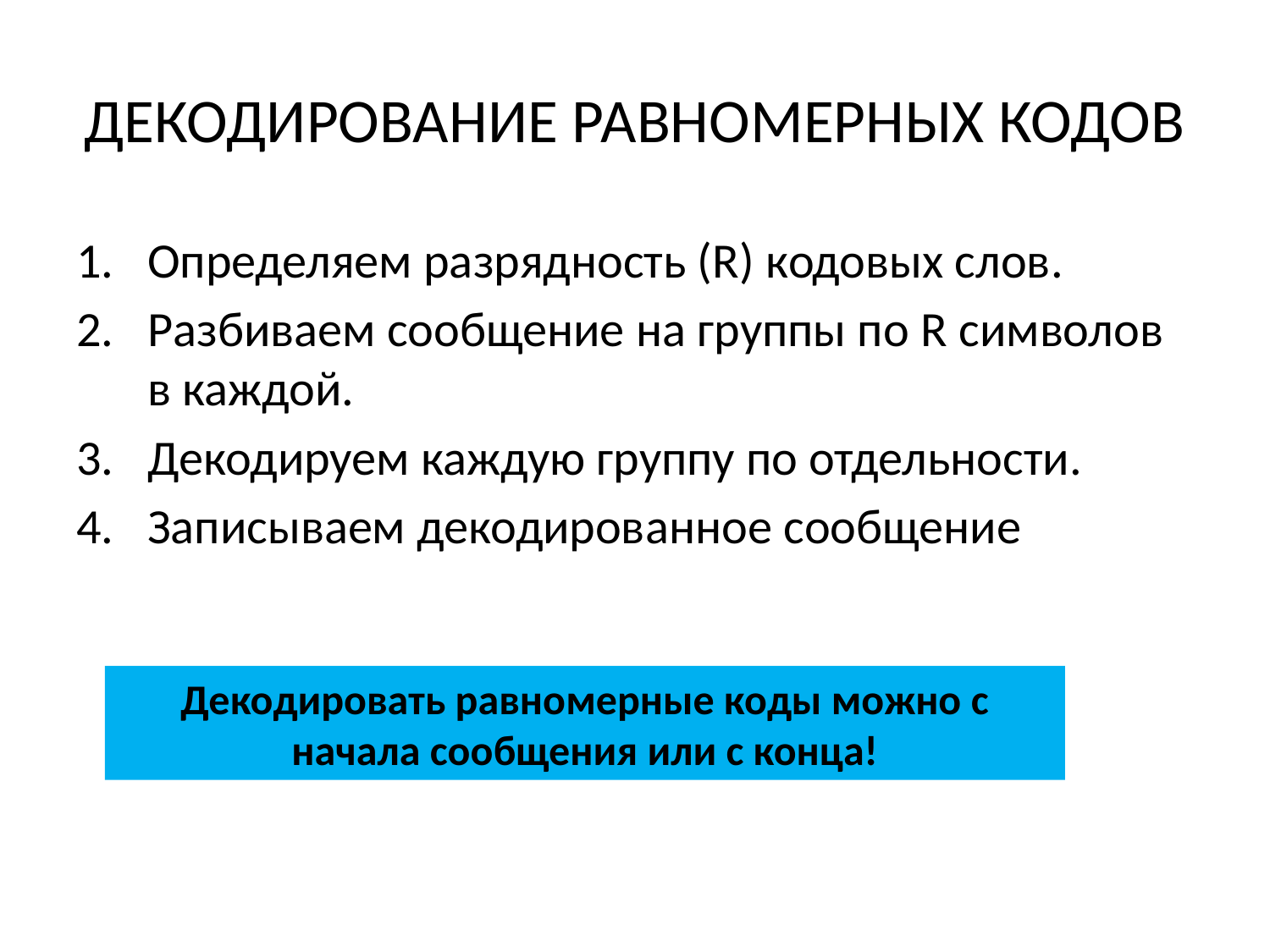

# ДЕКОДИРОВАНИЕ РАВНОМЕРНЫХ КОДОВ
Определяем разрядность (R) кодовых слов.
Разбиваем сообщение на группы по R символов в каждой.
Декодируем каждую группу по отдельности.
Записываем декодированное сообщение

Декодировать равномерные коды можно с начала сообщения или с конца!